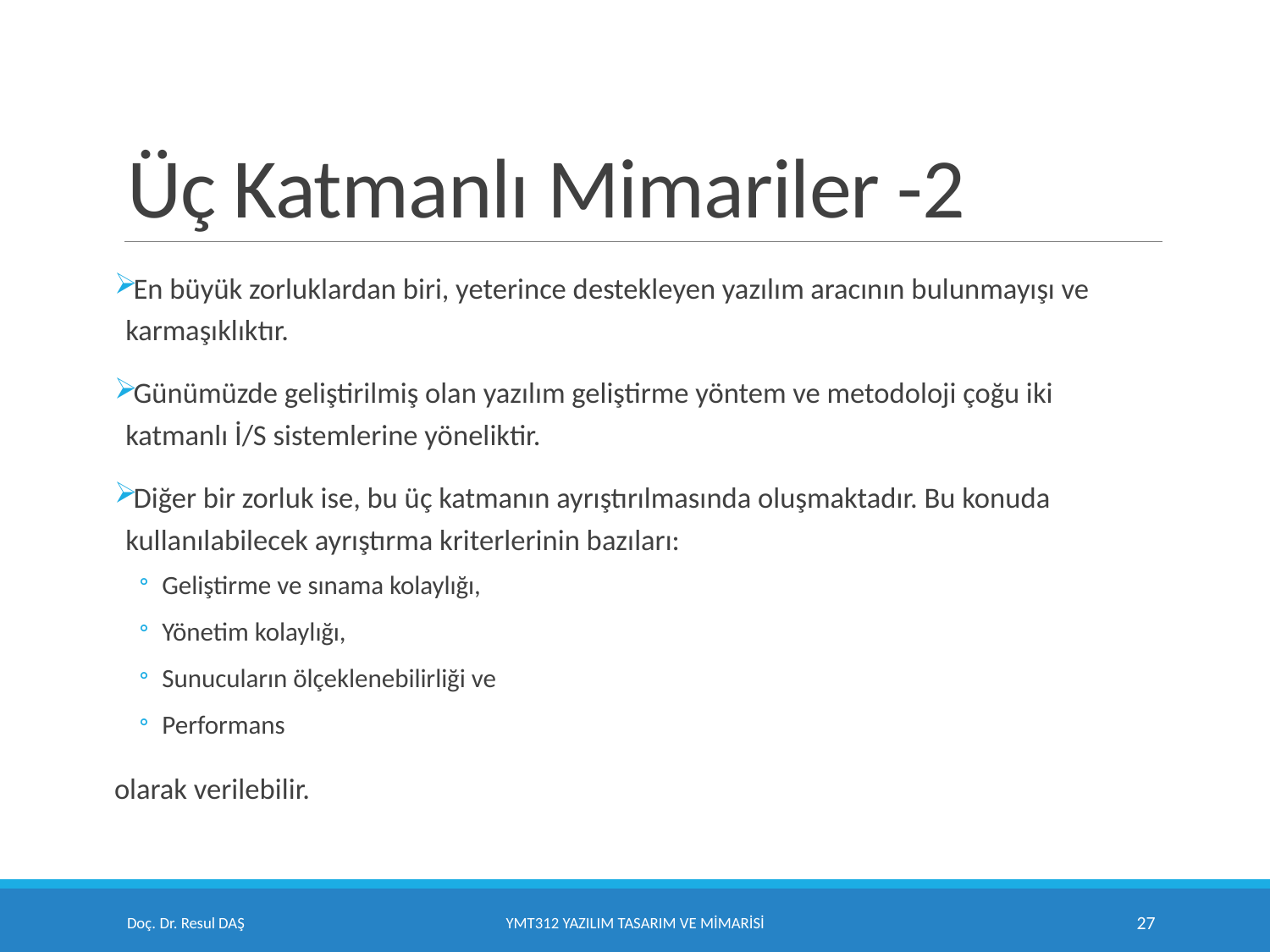

# Üç Katmanlı Mimariler -2
En büyük zorluklardan biri, yeterince destekleyen yazılım aracının bulunmayışı ve karmaşıklıktır.
Günümüzde geliştirilmiş olan yazılım geliştirme yöntem ve metodoloji çoğu iki katmanlı İ/S sistemlerine yöneliktir.
Diğer bir zorluk ise, bu üç katmanın ayrıştırılmasında oluşmaktadır. Bu konuda kullanılabilecek ayrıştırma kriterlerinin bazıları:
Geliştirme ve sınama kolaylığı,
Yönetim kolaylığı,
Sunucuların ölçeklenebilirliği ve
Performans
olarak verilebilir.
Doç. Dr. Resul DAŞ
YMT312 Yazılım Tasarım ve Mimarisi
27